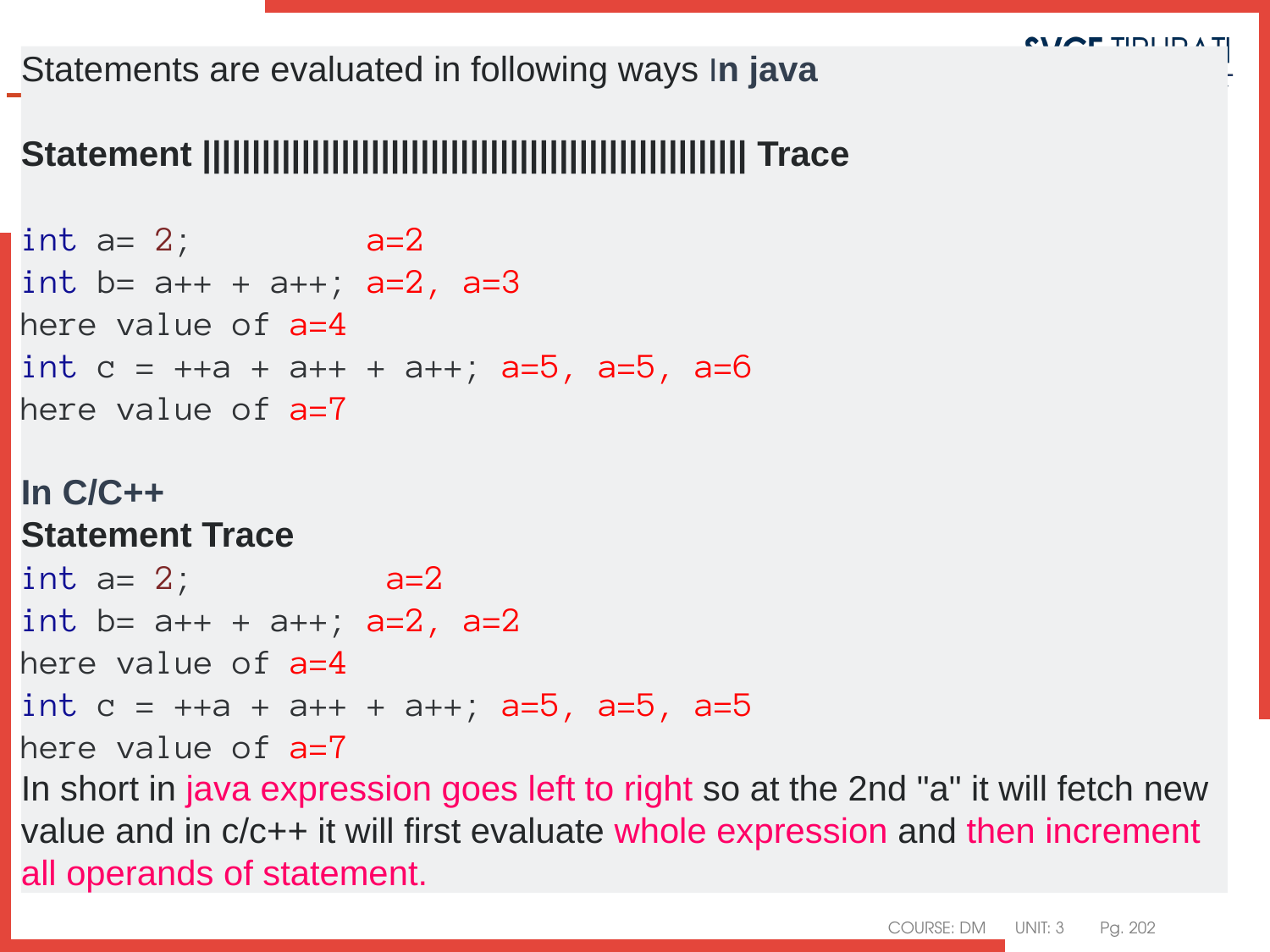

#
Statements are evaluated in following ways In java

Statement ||||||||||||||||||||||||||||||||||||||||||||||||||||||| Trace

int a= 2;         a=2
int b= a++ + a++; a=2, a=3
here value of a=4
int c = ++a + a++ + a++; a=5, a=5, a=6
here value of a=7

In C/C++
Statement Trace
int a= 2;          a=2
int b= a++ + a++; a=2, a=2
here value of a=4
int c = ++a + a++ + a++; a=5, a=5, a=5
here value of a=7
In short in java expression goes left to right so at the 2nd "a" it will fetch new value and in c/c++ it will first evaluate whole expression and then increment all operands of statement.